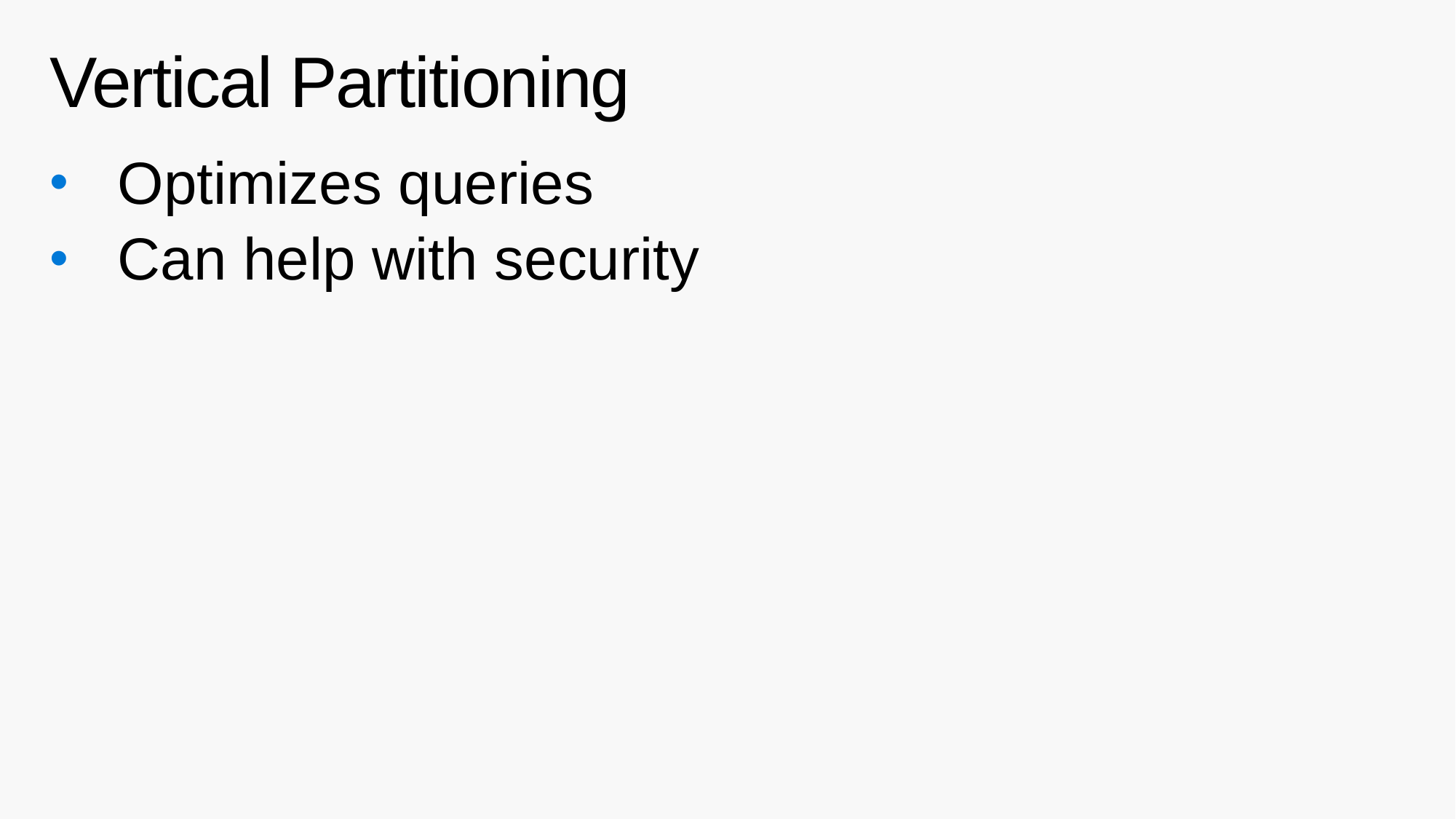

# Vertical Partitioning
Optimizes queries
Can help with security